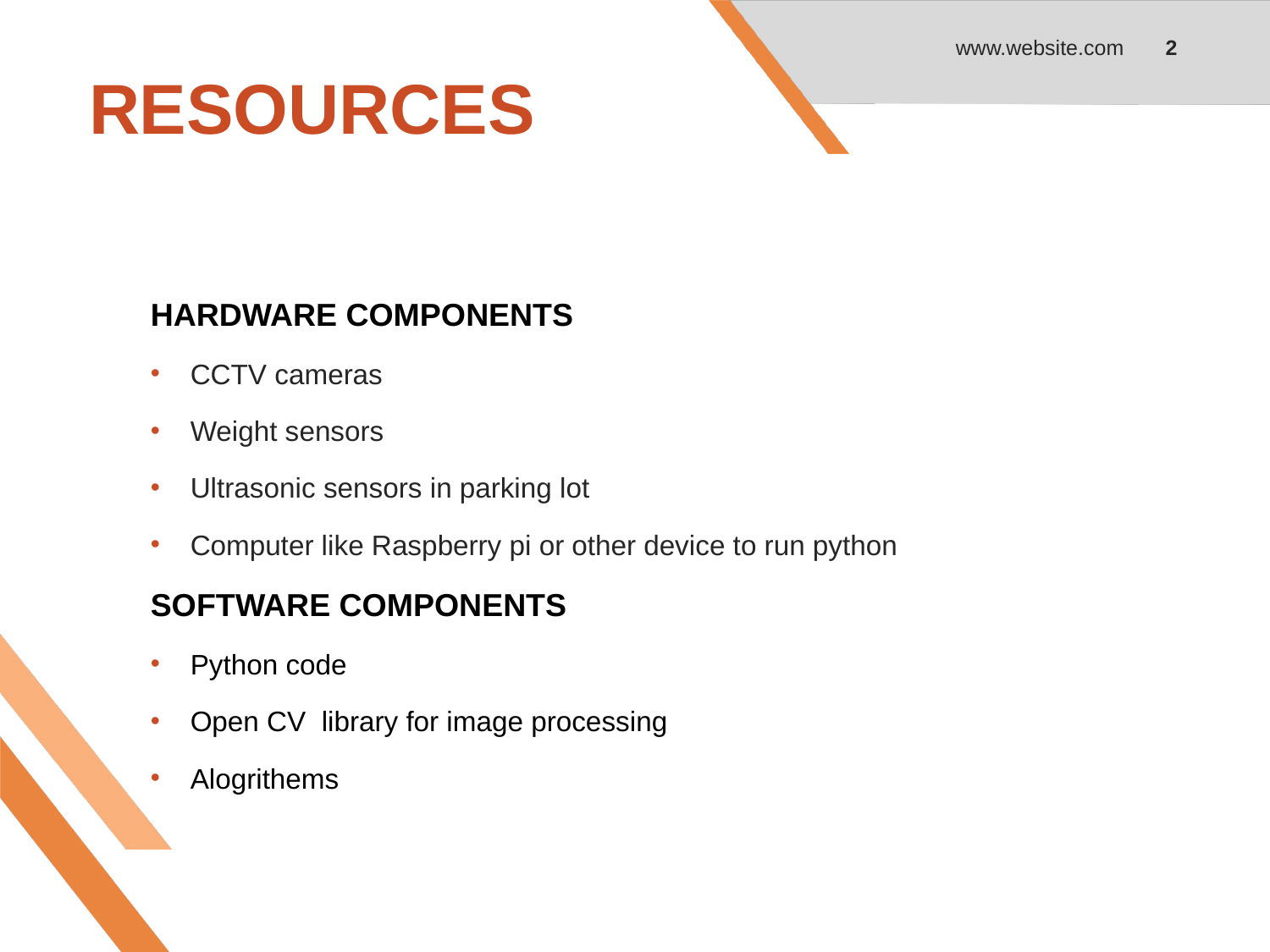

www.website.com
2
# RESOURCES

HARDWARE COMPONENTS
CCTV cameras
Weight sensors
Ultrasonic sensors in parking lot
Computer like Raspberry pi or other device to run python
SOFTWARE COMPONENTS
Python code
Open CV  library for image processing
Alogrithems